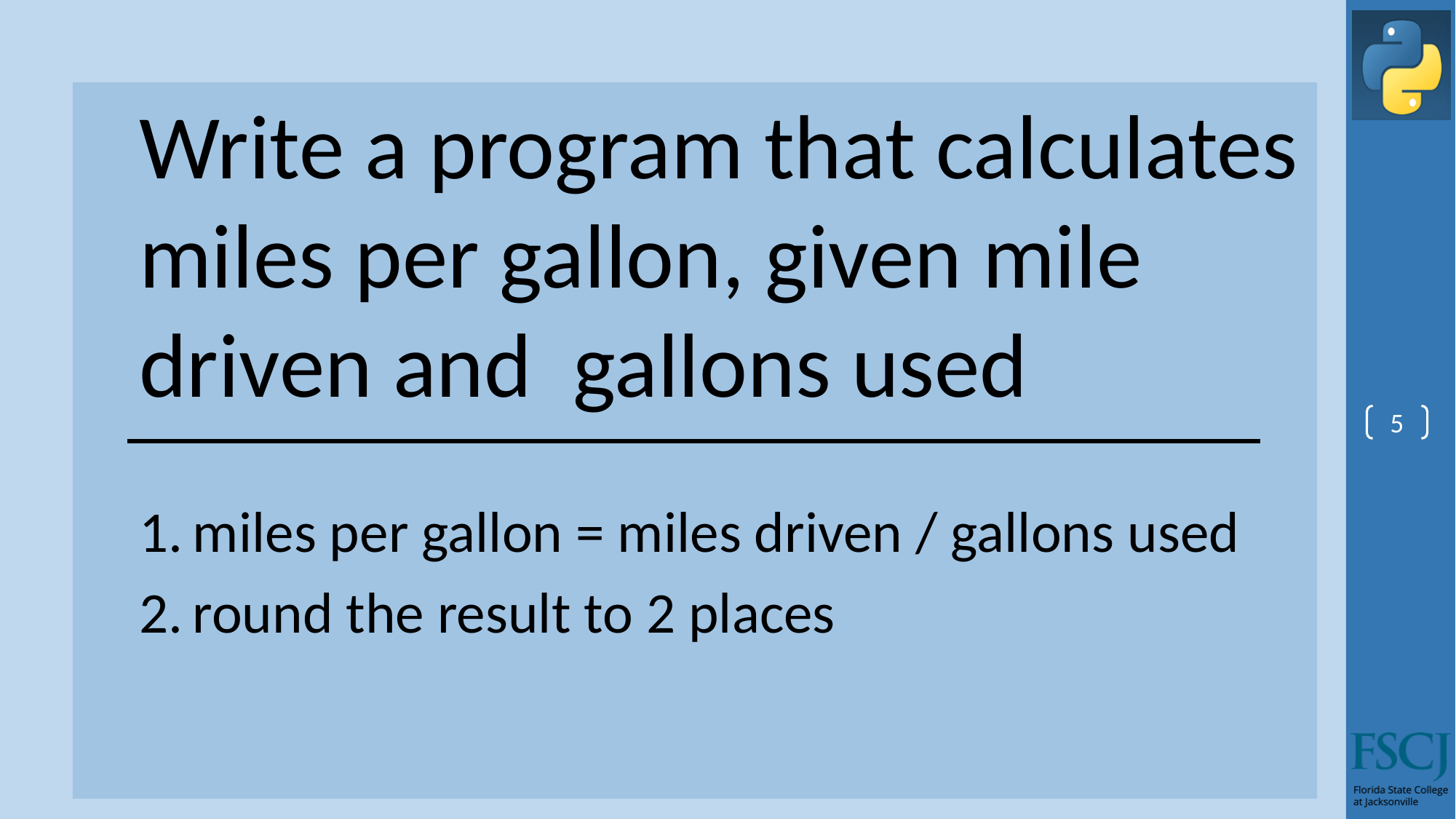

Write a program that calculates miles per gallon, given mile driven and  gallons used

miles per gallon = miles driven / gallons used
round the result to 2 places

5